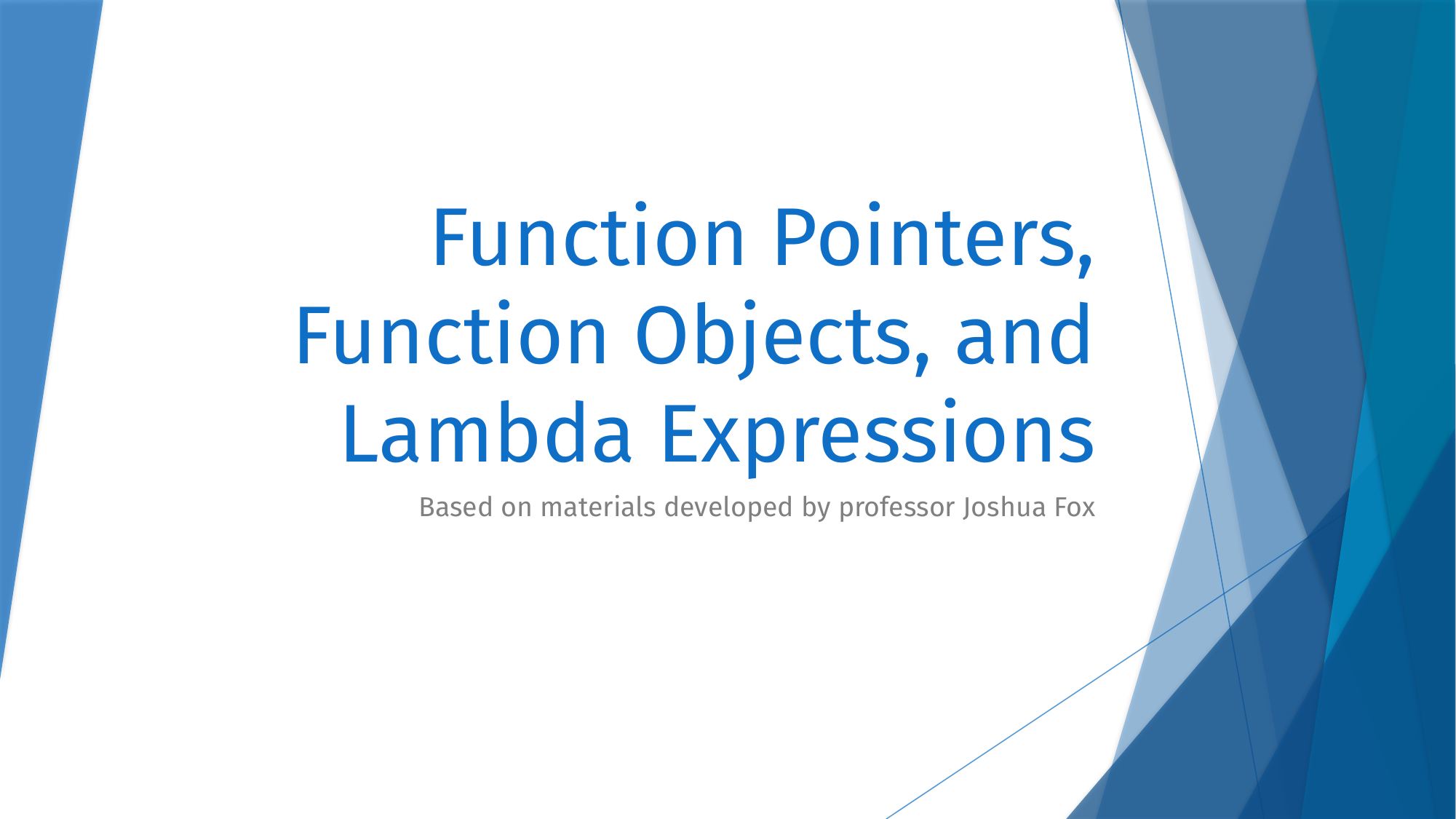

# Function Pointers, Function Objects, and Lambda Expressions
Based on materials developed by professor Joshua Fox